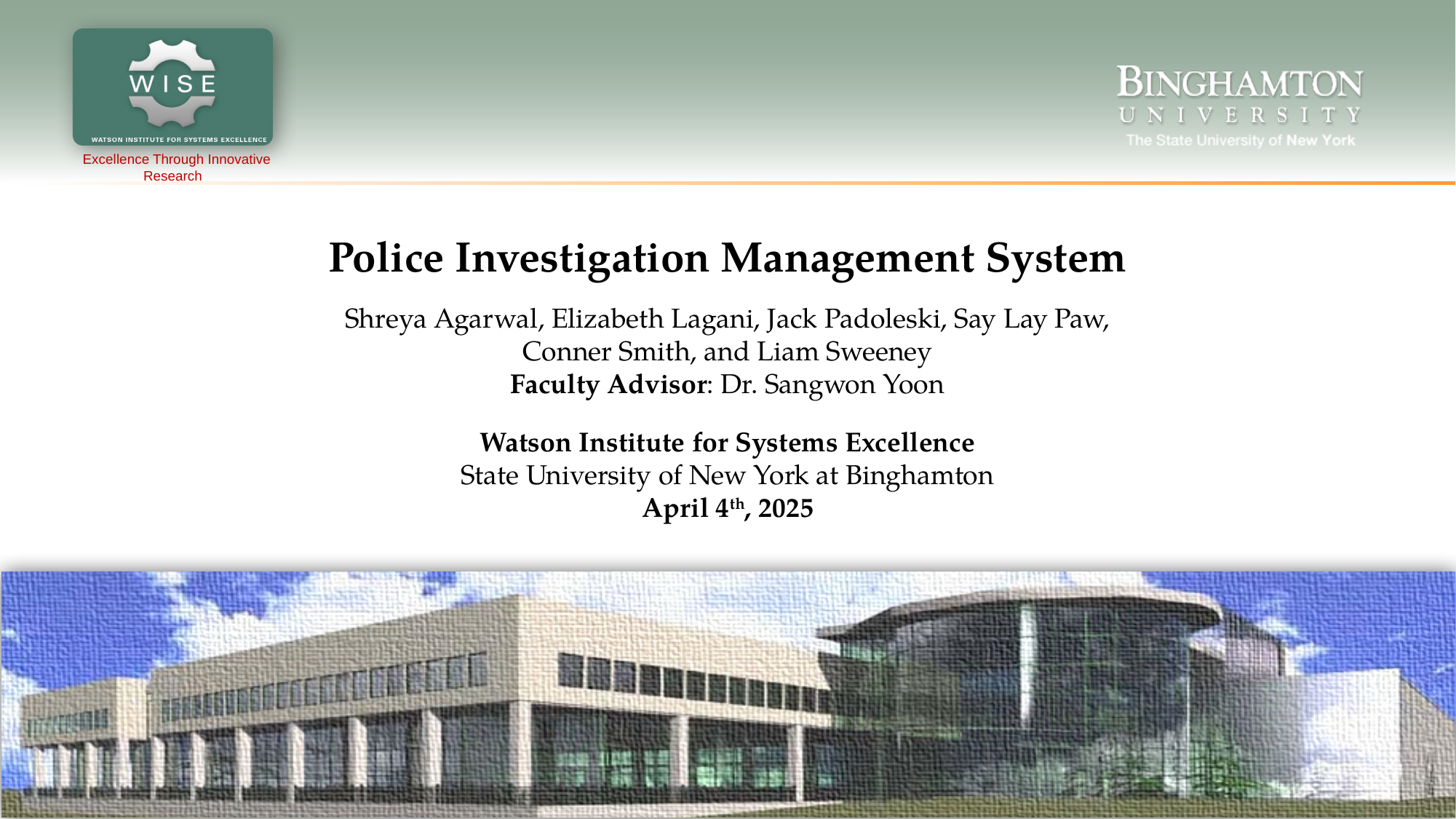

Police Investigation Management System

Shreya Agarwal, Elizabeth Lagani, Jack Padoleski, Say Lay Paw, Conner Smith, and Liam Sweeney
Faculty Advisor: Dr. Sangwon Yoon

Watson Institute for Systems Excellence
State University of New York at Binghamton
April 4th, 2025